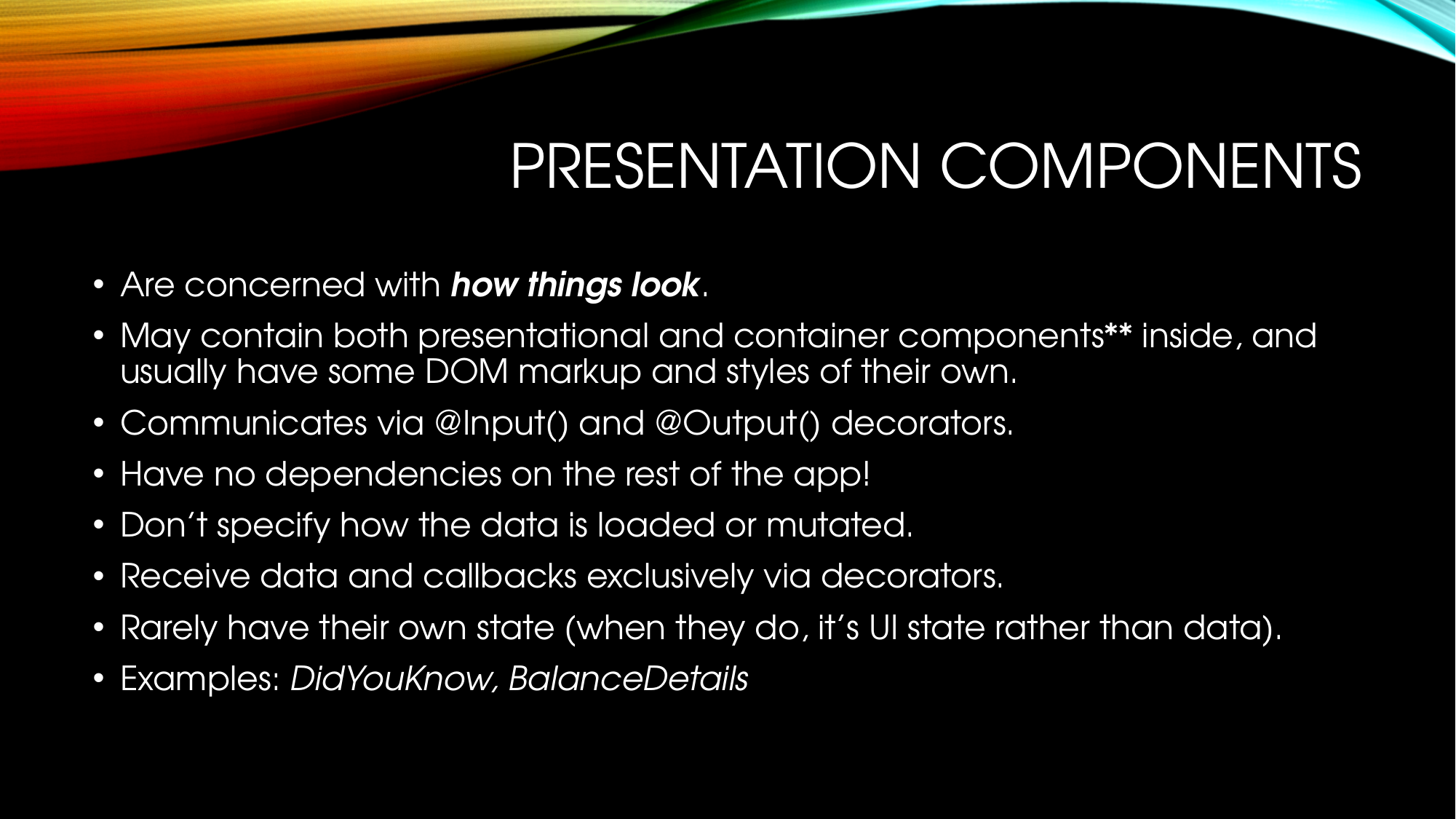

# Presentation Components
Are concerned with how things look.
May contain both presentational and container components** inside, and usually have some DOM markup and styles of their own.
Communicates via @Input() and @Output() decorators.
Have no dependencies on the rest of the app!
Don’t specify how the data is loaded or mutated.
Receive data and callbacks exclusively via decorators.
Rarely have their own state (when they do, it’s UI state rather than data).
Examples: DidYouKnow, BalanceDetails